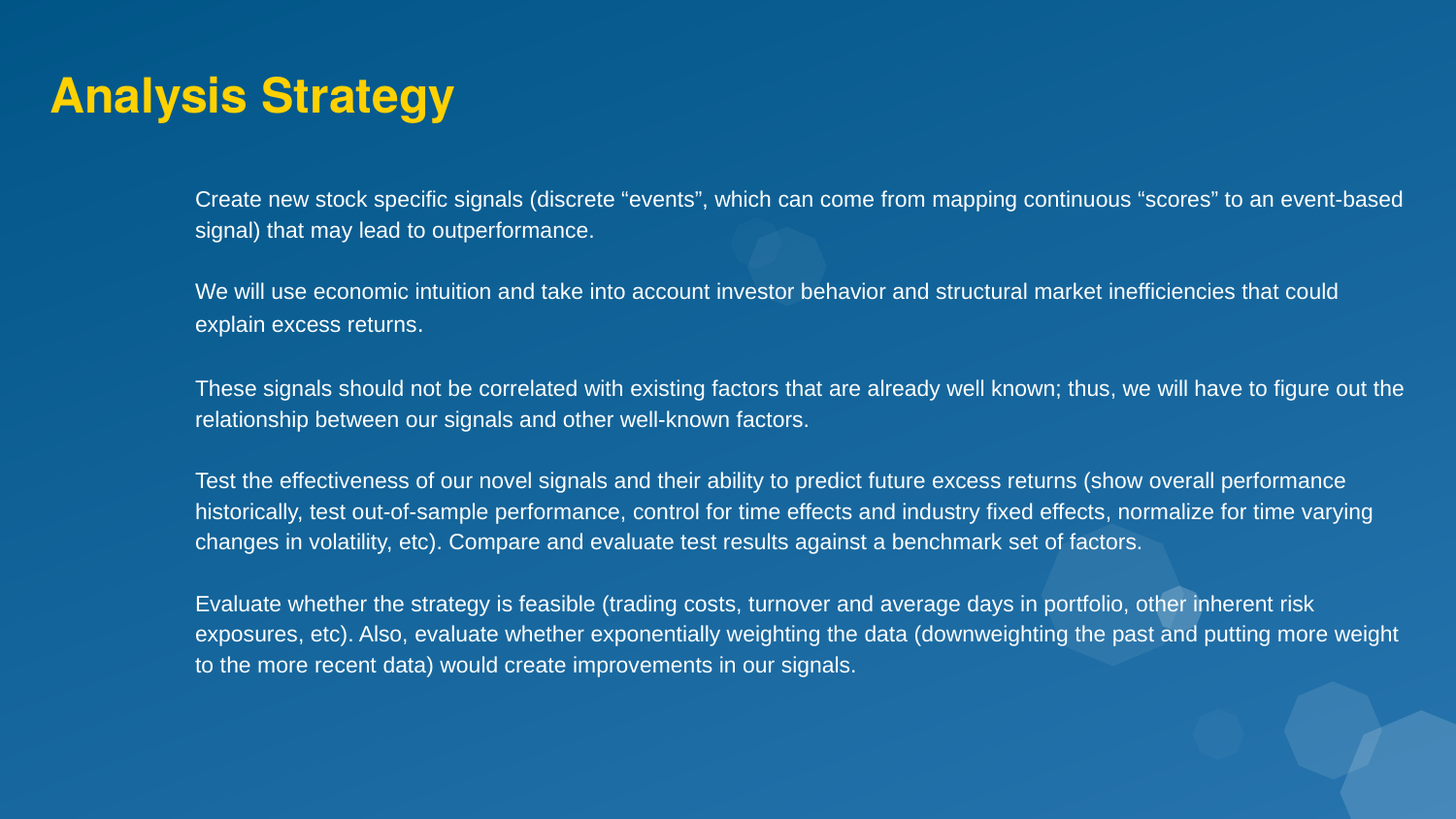

# Analysis Strategy

Create new stock specific signals (discrete “events”, which can come from mapping continuous “scores” to an event-based signal) that may lead to outperformance.

We will use economic intuition and take into account investor behavior and structural market inefficiencies that could explain excess returns.

These signals should not be correlated with existing factors that are already well known; thus, we will have to figure out the relationship between our signals and other well-known factors.

Test the effectiveness of our novel signals and their ability to predict future excess returns (show overall performance historically, test out-of-sample performance, control for time effects and industry fixed effects, normalize for time varying changes in volatility, etc). Compare and evaluate test results against a benchmark set of factors.

Evaluate whether the strategy is feasible (trading costs, turnover and average days in portfolio, other inherent risk exposures, etc). Also, evaluate whether exponentially weighting the data (downweighting the past and putting more weight to the more recent data) would create improvements in our signals.